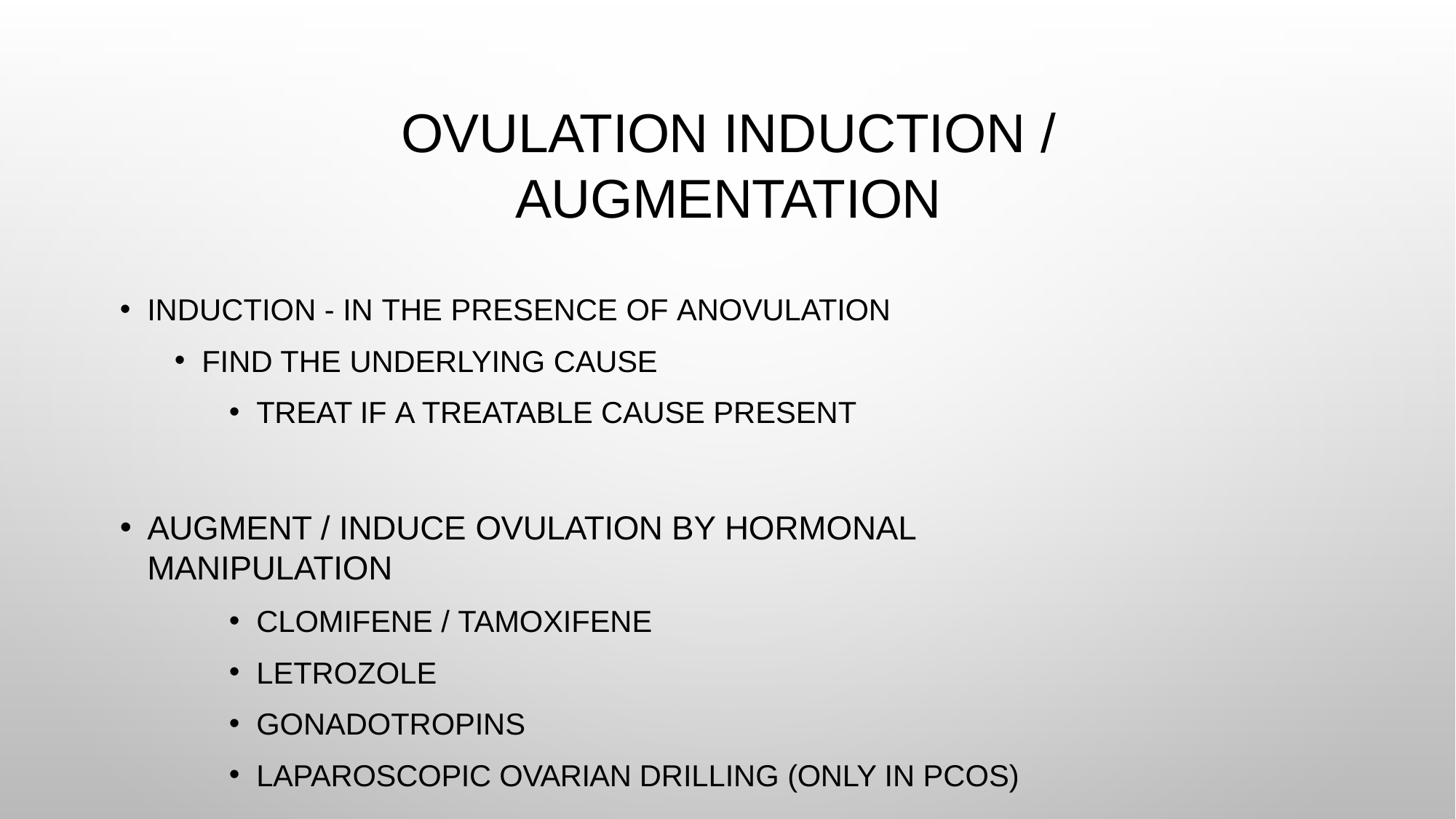

# OVULATION INDUCTION / AUGMENTATION
INDUCTION - IN THE PRESENCE OF ANOVULATION
FIND THE UNDERLYING CAUSE
TREAT IF A TREATABLE CAUSE PRESENT

AUGMENT / INDUCE OVULATION BY HORMONAL MANIPULATION
CLOMIFENE / TAMOXIFENE
LETROZOLE
GONADOTROPINS
LAPAROSCOPIC OVARIAN DRILLING (ONLY IN PCOS)